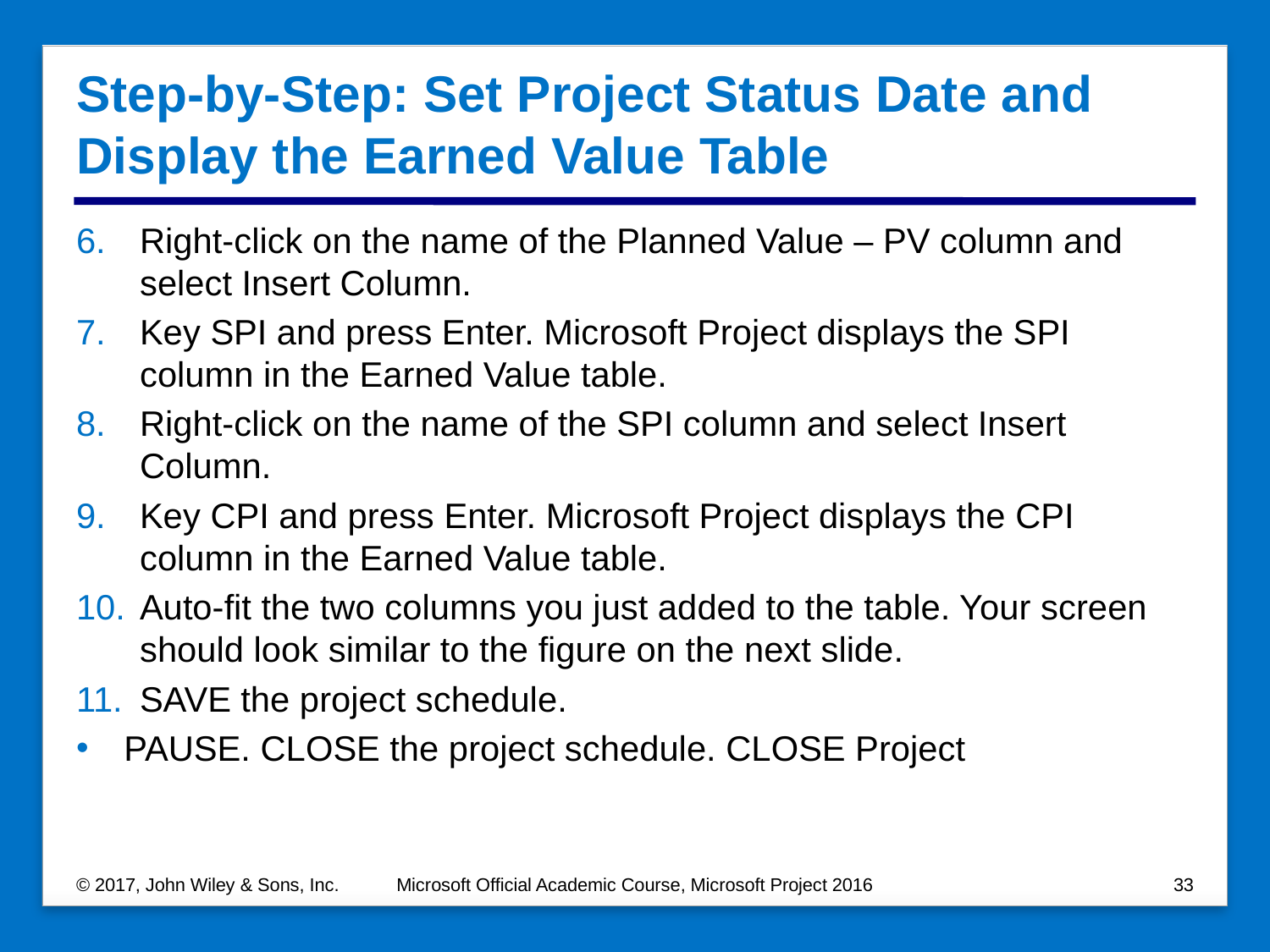

# Step-by-Step: Set Project Status Date and Display the Earned Value Table
Right‐click on the name of the Planned Value – PV column and select Insert Column.
Key SPI and press Enter. Microsoft Project displays the SPI column in the Earned Value table.
Right‐click on the name of the SPI column and select Insert Column.
Key CPI and press Enter. Microsoft Project displays the CPI column in the Earned Value table.
Auto‐fit the two columns you just added to the table. Your screen should look similar to the figure on the next slide.
SAVE the project schedule.
PAUSE. CLOSE the project schedule. CLOSE Project
© 2017, John Wiley & Sons, Inc.
Microsoft Official Academic Course, Microsoft Project 2016
33